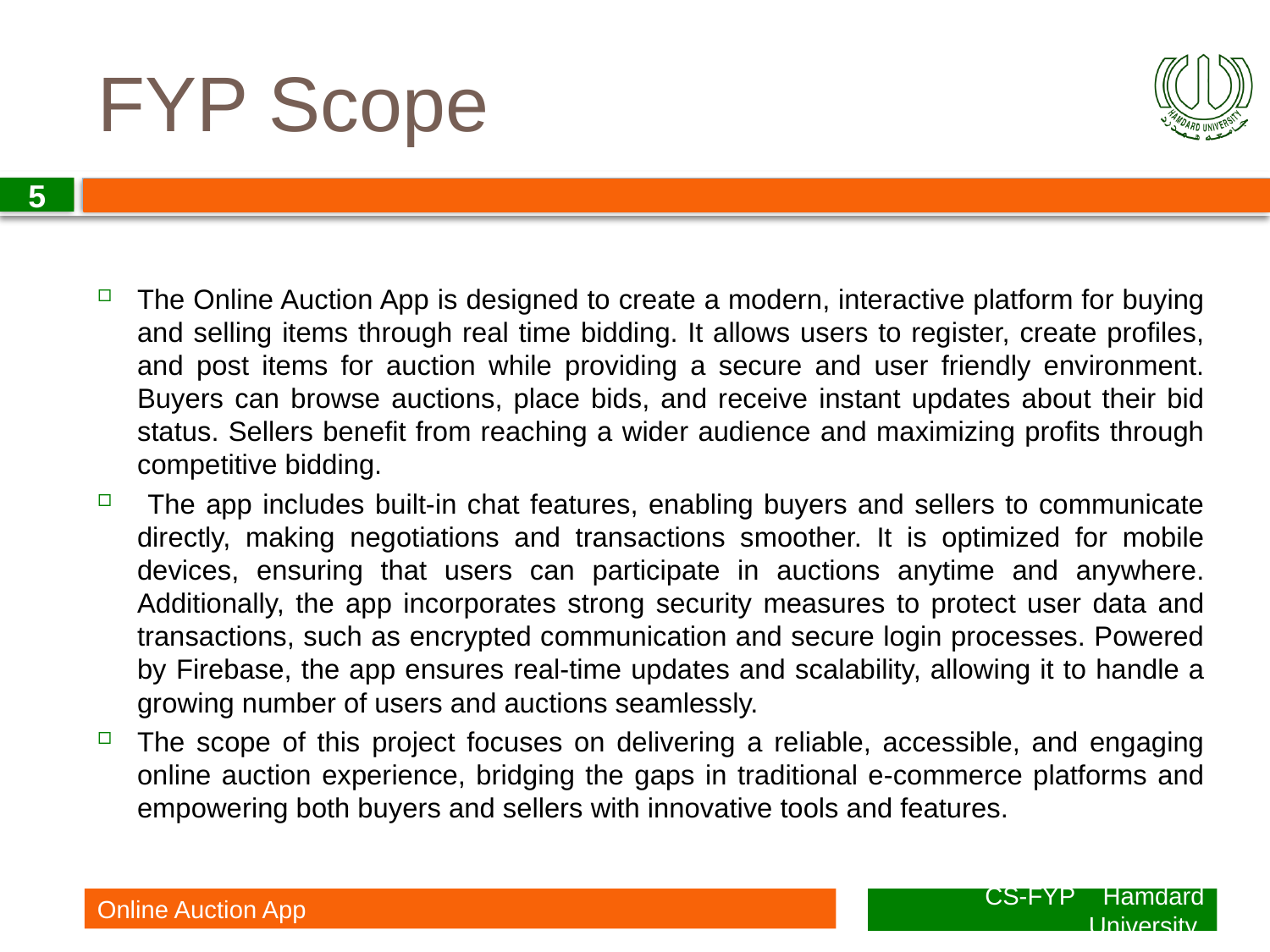

# FYP Scope
5
The Online Auction App is designed to create a modern, interactive platform for buying and selling items through real time bidding. It allows users to register, create profiles, and post items for auction while providing a secure and user friendly environment. Buyers can browse auctions, place bids, and receive instant updates about their bid status. Sellers benefit from reaching a wider audience and maximizing profits through competitive bidding.
 The app includes built-in chat features, enabling buyers and sellers to communicate directly, making negotiations and transactions smoother. It is optimized for mobile devices, ensuring that users can participate in auctions anytime and anywhere. Additionally, the app incorporates strong security measures to protect user data and transactions, such as encrypted communication and secure login processes. Powered by Firebase, the app ensures real-time updates and scalability, allowing it to handle a growing number of users and auctions seamlessly.
The scope of this project focuses on delivering a reliable, accessible, and engaging online auction experience, bridging the gaps in traditional e-commerce platforms and empowering both buyers and sellers with innovative tools and features.
Online Auction App
CS-FYP    Hamdard University